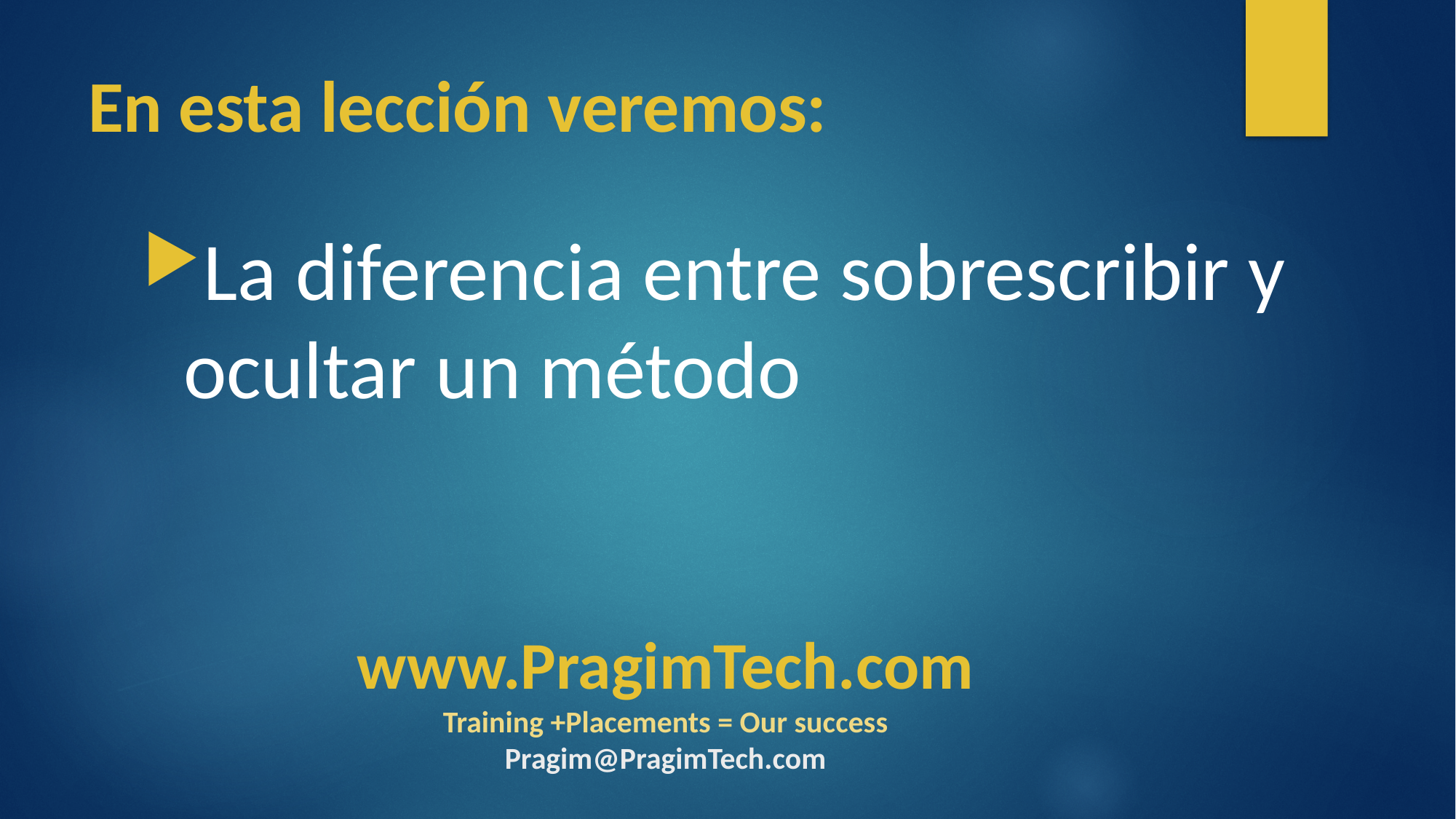

# En esta lección veremos:
La diferencia entre sobrescribir y ocultar un método
www.PragimTech.com
Training +Placements = Our success
Pragim@PragimTech.com